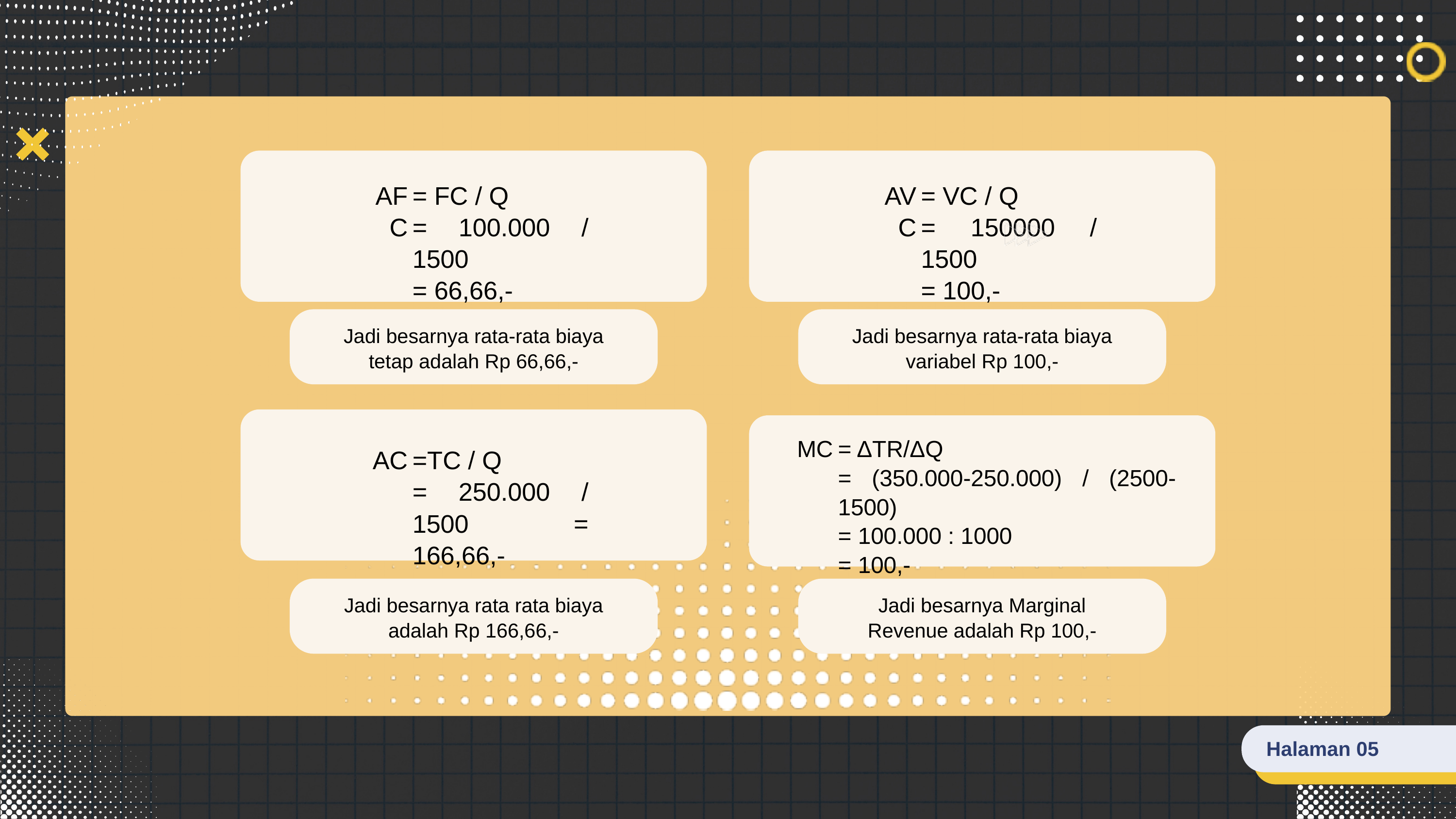

AFC
= FC / Q
= 100.000 / 1500
= 66,66,-
AVC
= VC / Q
= 150000 / 1500
= 100,-

Jadi besarnya rata-rata biaya tetap adalah Rp 66,66,-
Jadi besarnya rata-rata biaya variabel Rp 100,-

= ΔTR/ΔQ
= (350.000-250.000) / (2500-1500)
= 100.000 : 1000
= 100,-
MC
AC
=TC / Q
= 250.000 / 1500 = 166,66,-

Jadi besarnya rata rata biaya adalah Rp 166,66,-
Jadi besarnya Marginal Revenue adalah Rp 100,-

Halaman 05